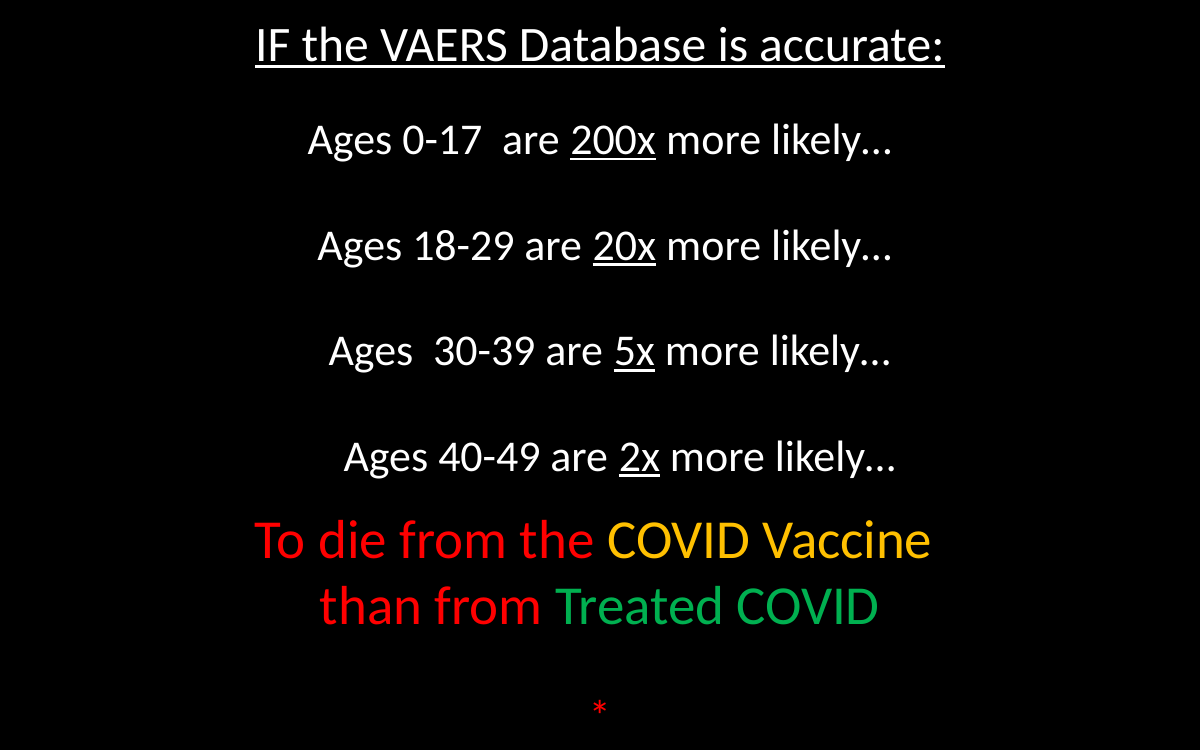

IF the VAERS Database is accurate:
Ages 0-17  are 200x more likely…
 Ages 18-29 are 20x more likely…
  Ages  30-39 are 5x more likely…
    Ages 40-49 are 2x more likely…
To die from the COVID Vaccine
than from Treated COVID

*